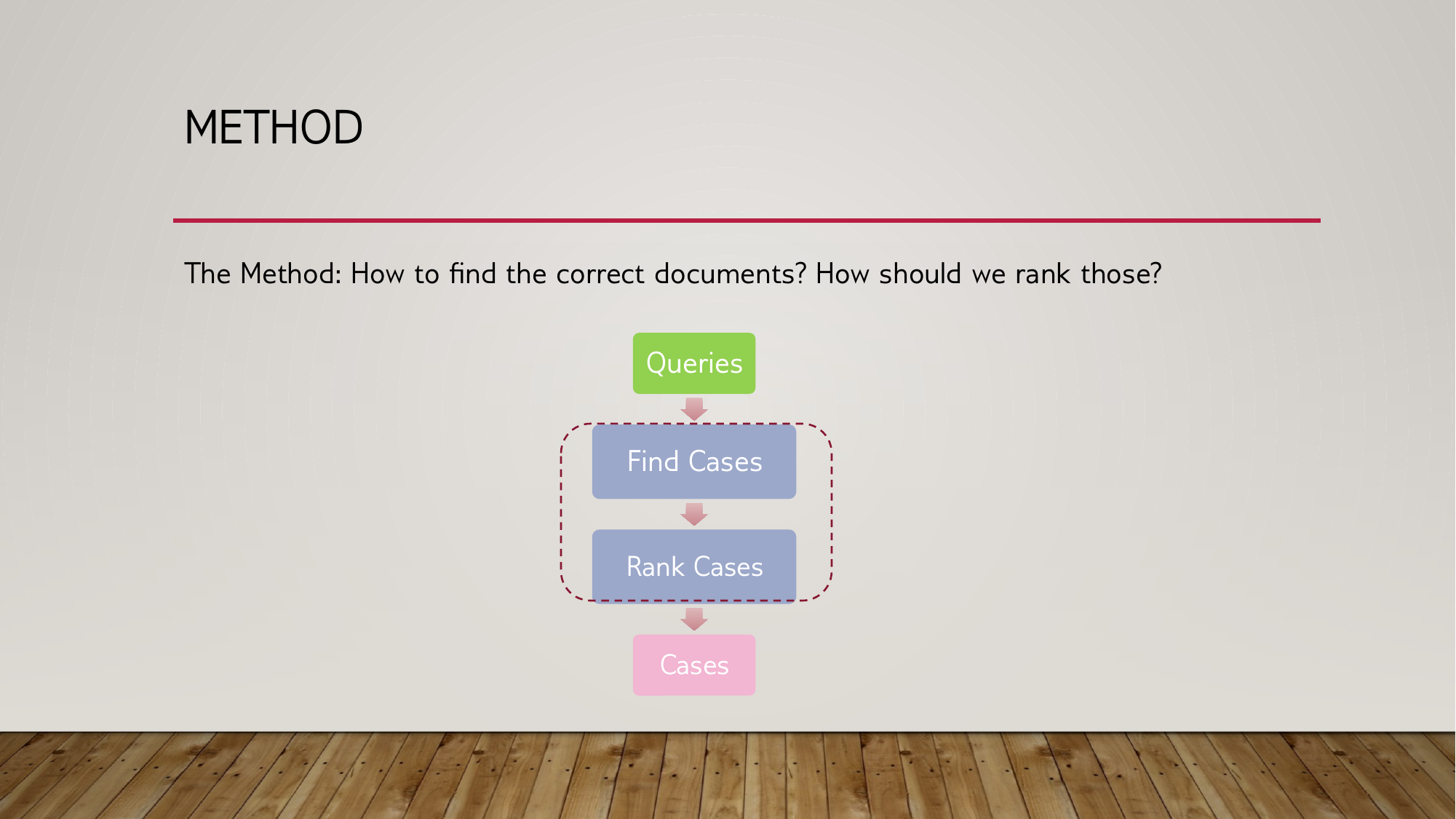

# Method
The Method: How to find the correct documents? How should we rank those?
Queries

Find Cases

Rank Cases

Cases